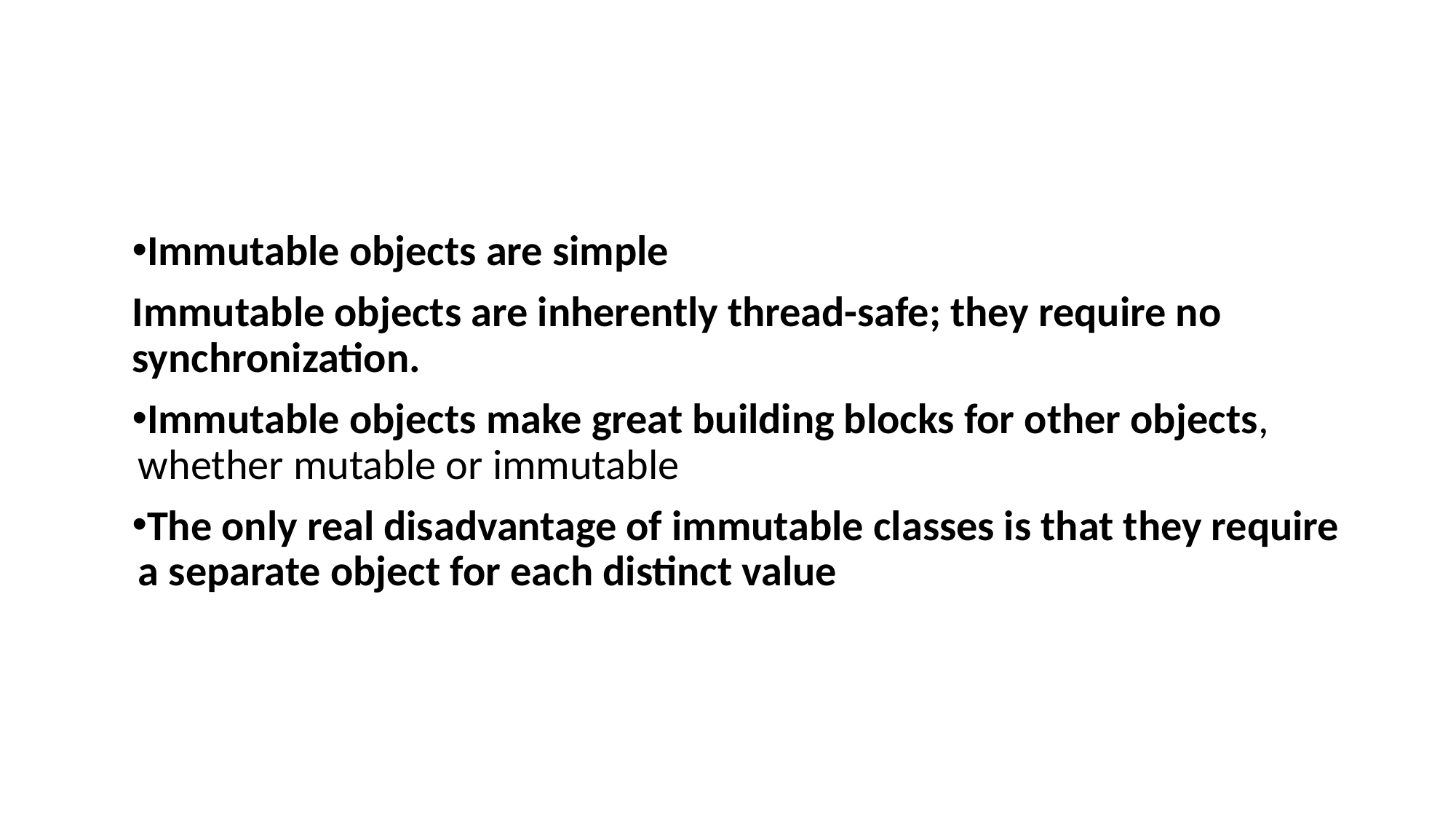

#
Immutable objects are simple
Immutable objects are inherently thread-safe; they require no synchronization.
Immutable objects make great building blocks for other objects, whether mutable or immutable
The only real disadvantage of immutable classes is that they require a separate object for each distinct value